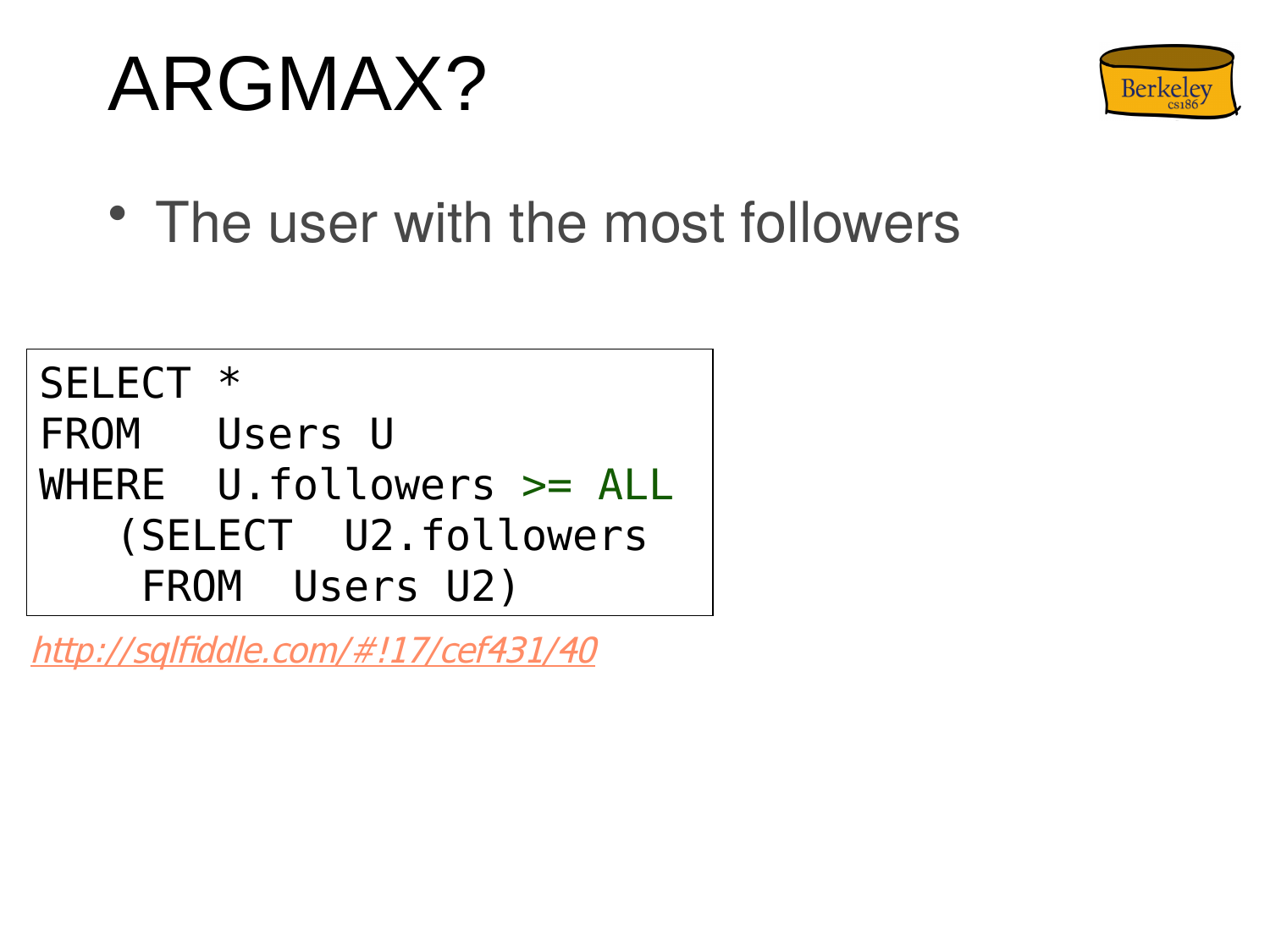

# ARGMAX?
The user with the most followers
SELECT *
FROM   Users U
WHERE  U.followers >= ALL
   (SELECT  U2.followers
    FROM  Users U2)
http://sqlfiddle.com/#!17/cef431/40